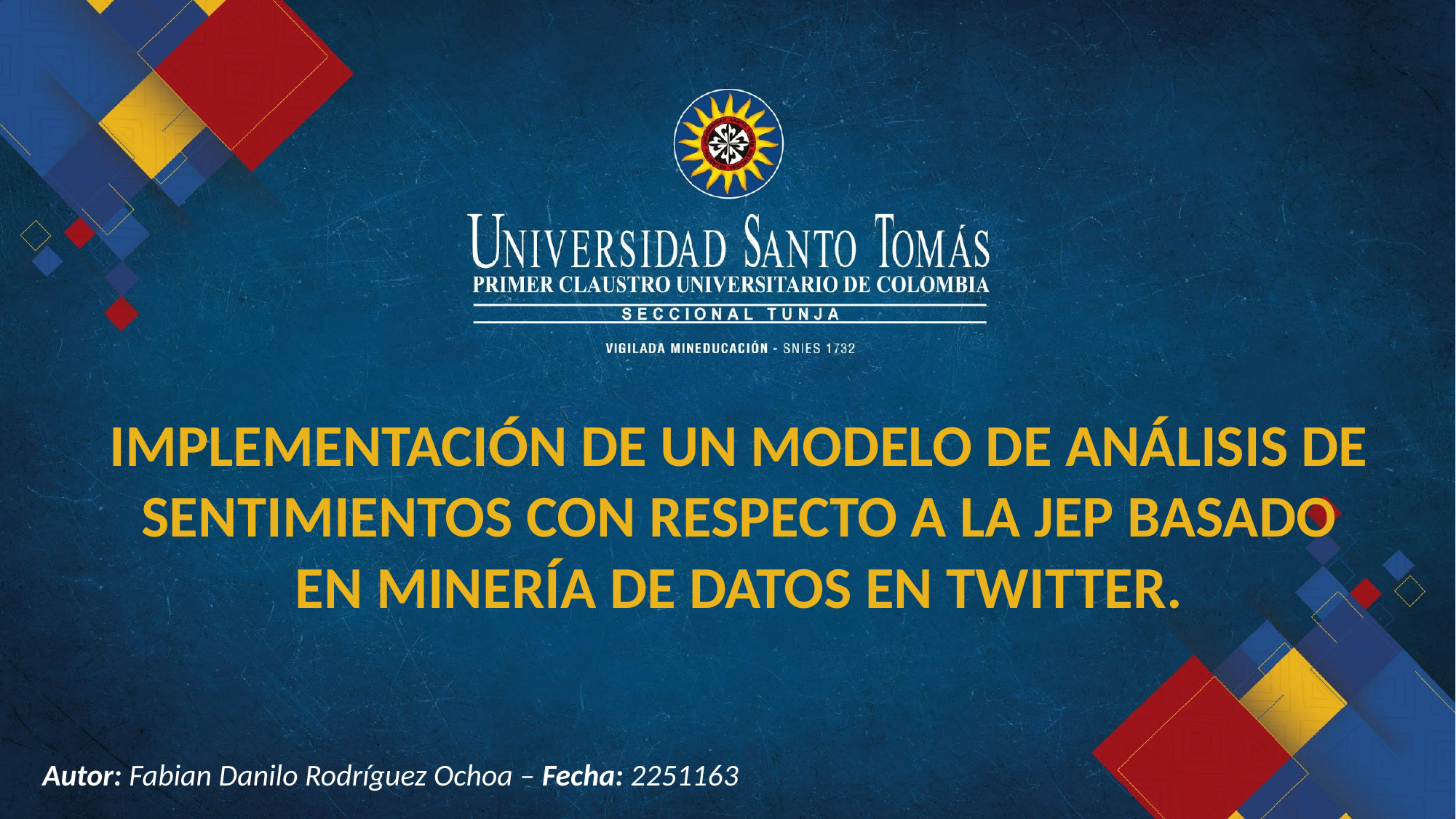

IMPLEMENTACIÓN DE UN MODELO DE ANÁLISIS DE SENTIMIENTOS CON RESPECTO A LA JEP BASADO EN MINERÍA DE DATOS EN TWITTER.
Autor: Fabian Danilo Rodríguez Ochoa – Fecha: 2251163